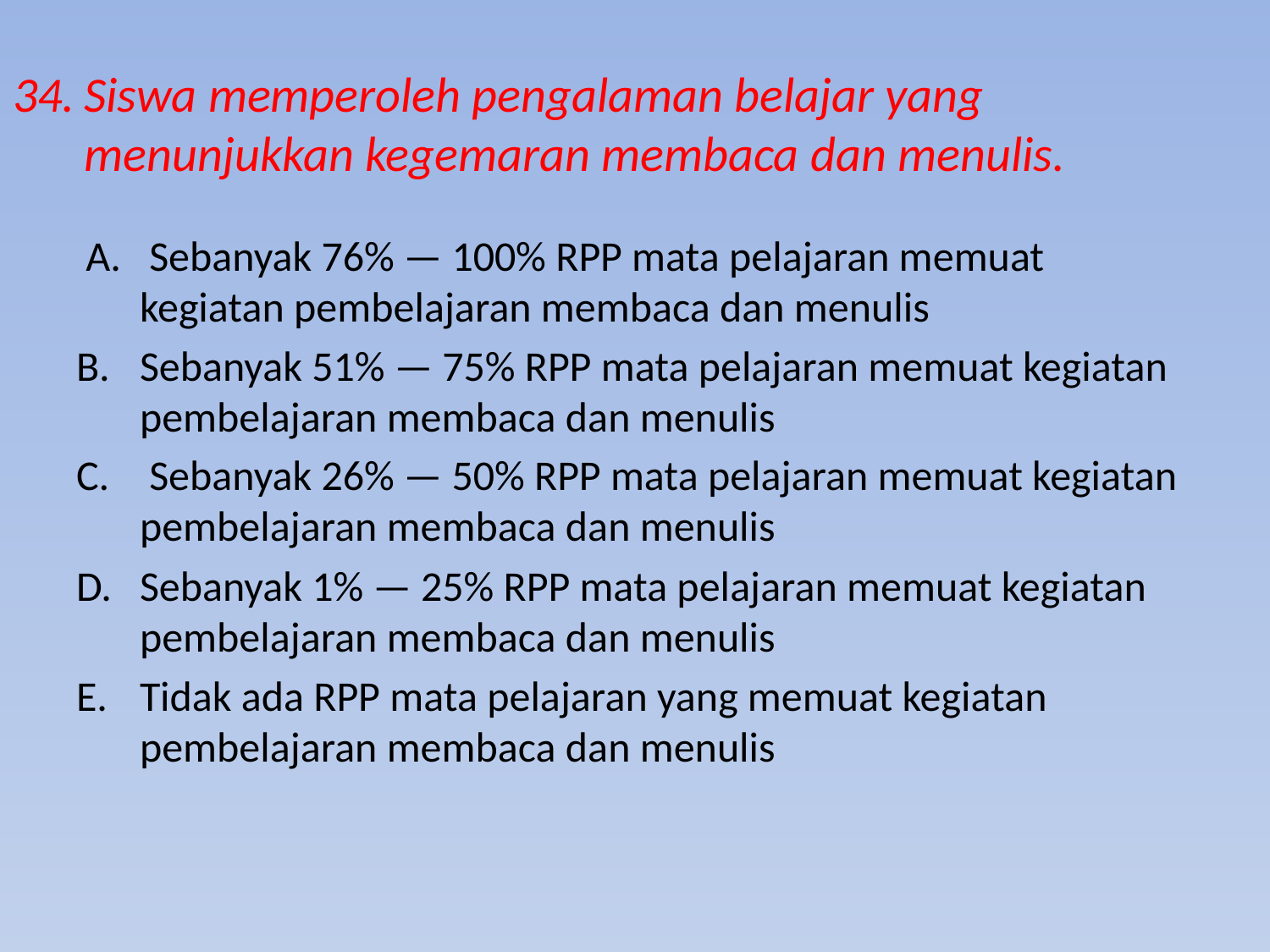

# 34.	Siswa memperoleh pengalaman belajar yang menunjukkan kegemaran membaca dan menulis.
 A.	 Sebanyak 76% — 100% RPP mata pelajaran memuat kegiatan pembelajaran membaca dan menulis
B. 	Sebanyak 51% — 75% RPP mata pelajaran memuat kegiatan pembelajaran membaca dan menulis
C.	 Sebanyak 26% — 50% RPP mata pelajaran memuat kegiatan pembelajaran membaca dan menulis
D. 	Sebanyak 1% — 25% RPP mata pelajaran memuat kegiatan pembelajaran membaca dan menulis
E. 	Tidak ada RPP mata pelajaran yang memuat kegiatan pembelajaran membaca dan menulis